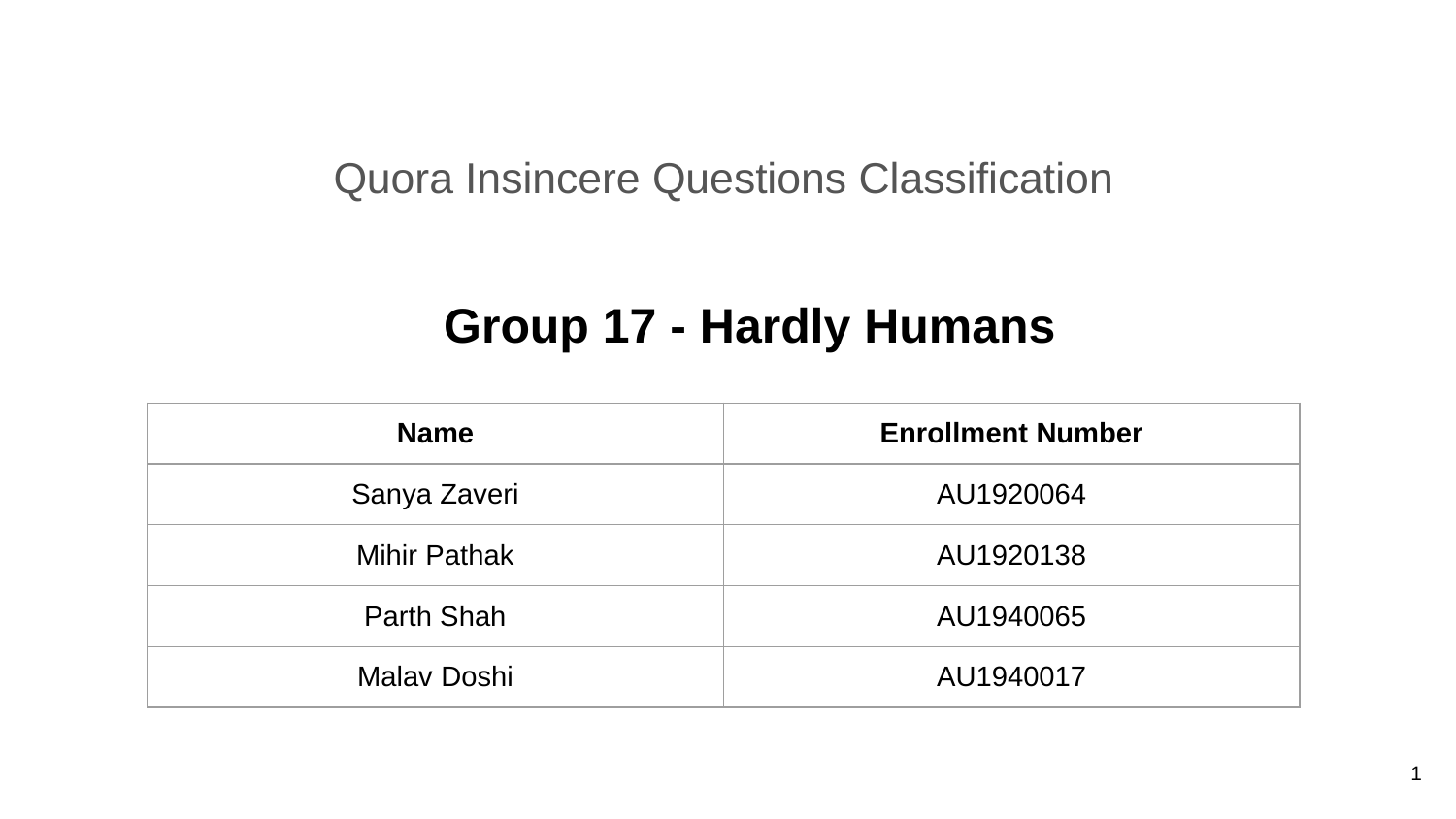

Quora Insincere Questions Classification
Group 17 - Hardly Humans
| Name | Enrollment Number |
| --- | --- |
| Sanya Zaveri | AU1920064 |
| Mihir Pathak | AU1920138 |
| Parth Shah | AU1940065 |
| Malav Doshi | AU1940017 |
1